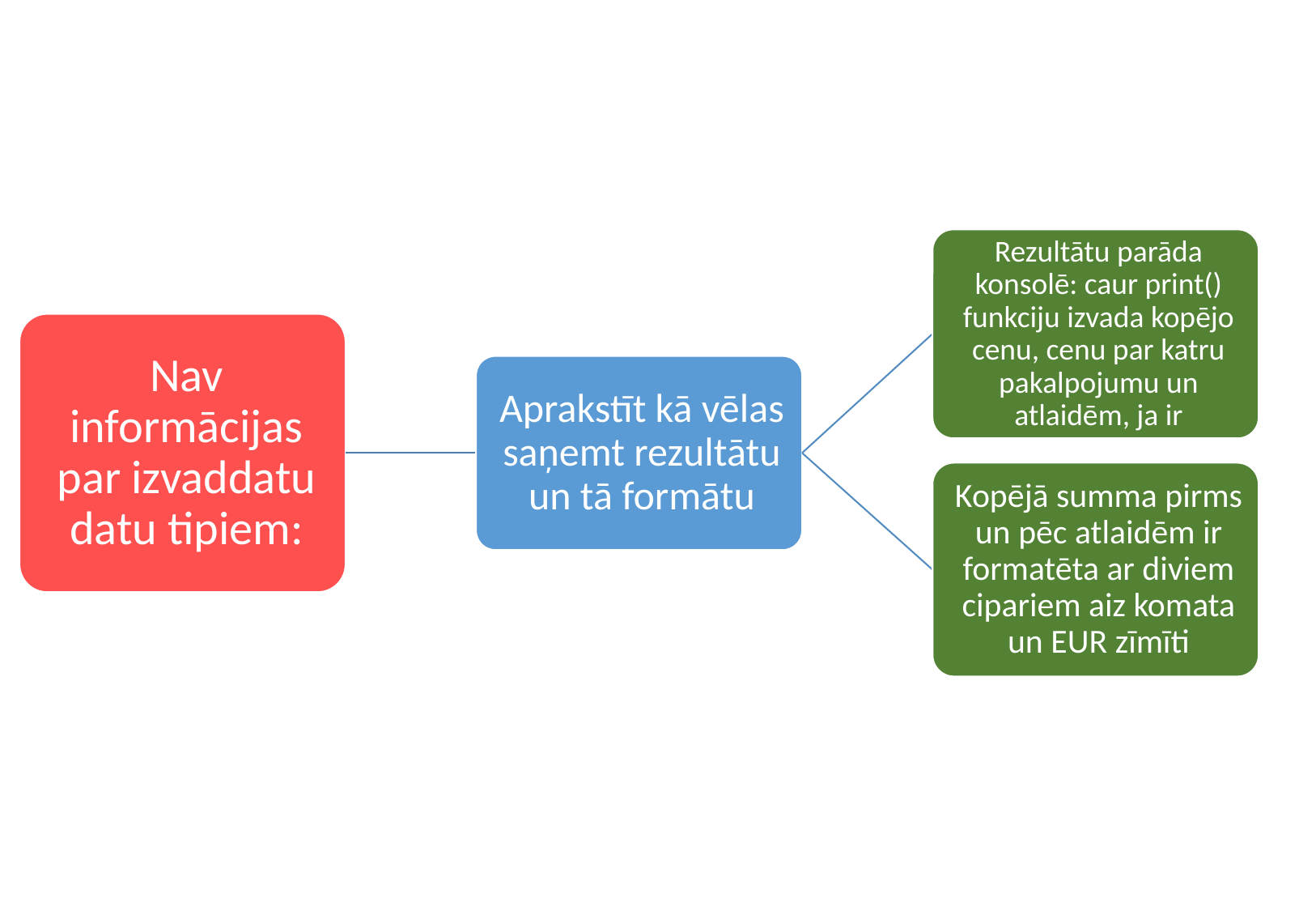

Nav informācijas par izvaddatu datu tipiem:

Aprakstīt kā vēlas saņemt rezultātu un tā formātu

Rezultātu parāda konsolē: caur print() funkciju izvada kopējo cenu, cenu par katru pakalpojumu un atlaidēm, ja ir

Kopējā summa pirms un pēc atlaidēm ir formatēta ar diviem cipariem aiz komata un EUR zīmīti